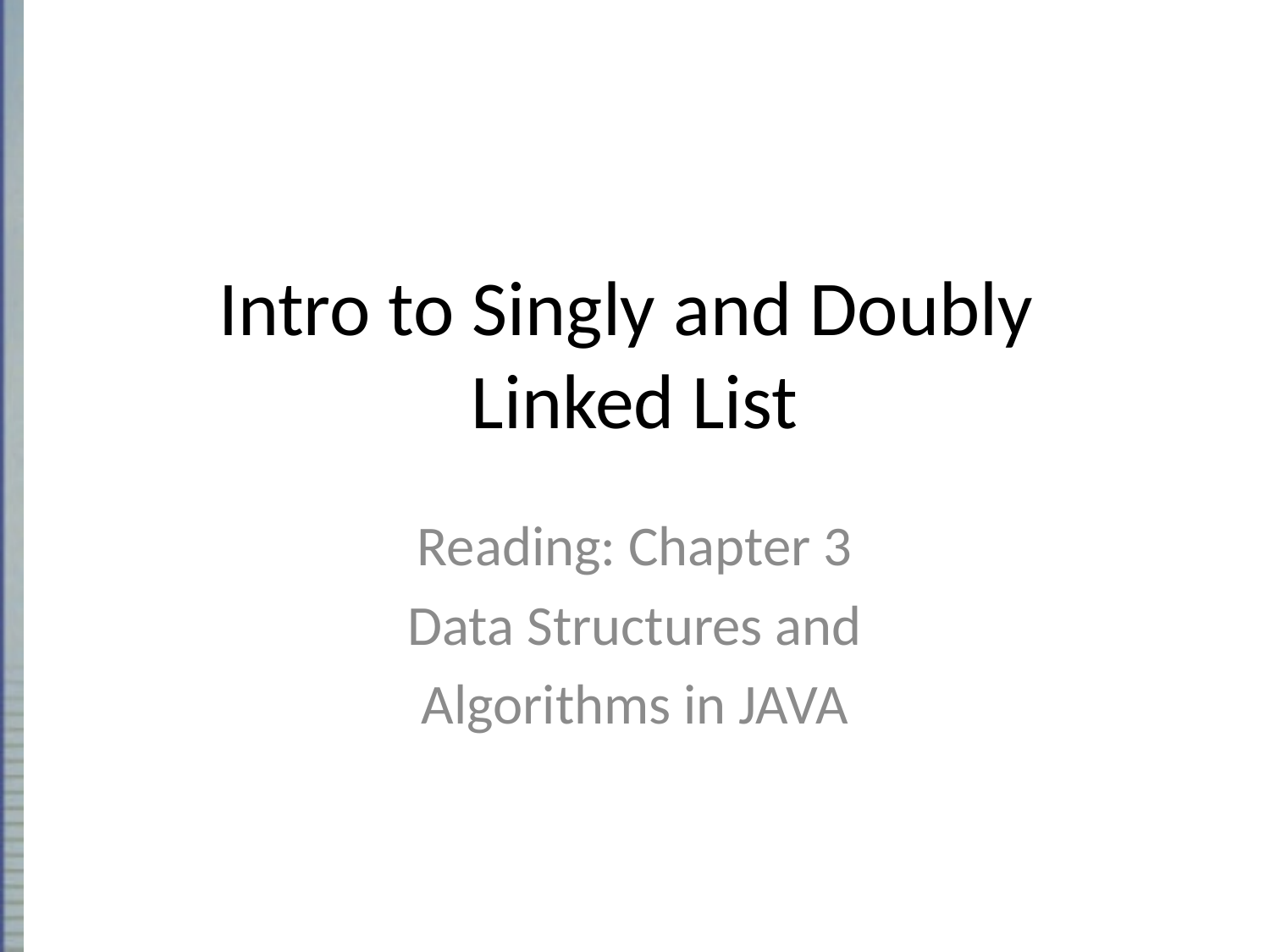

# Intro to Singly and Doubly Linked List
Reading: Chapter 3
Data Structures and
Algorithms in JAVA